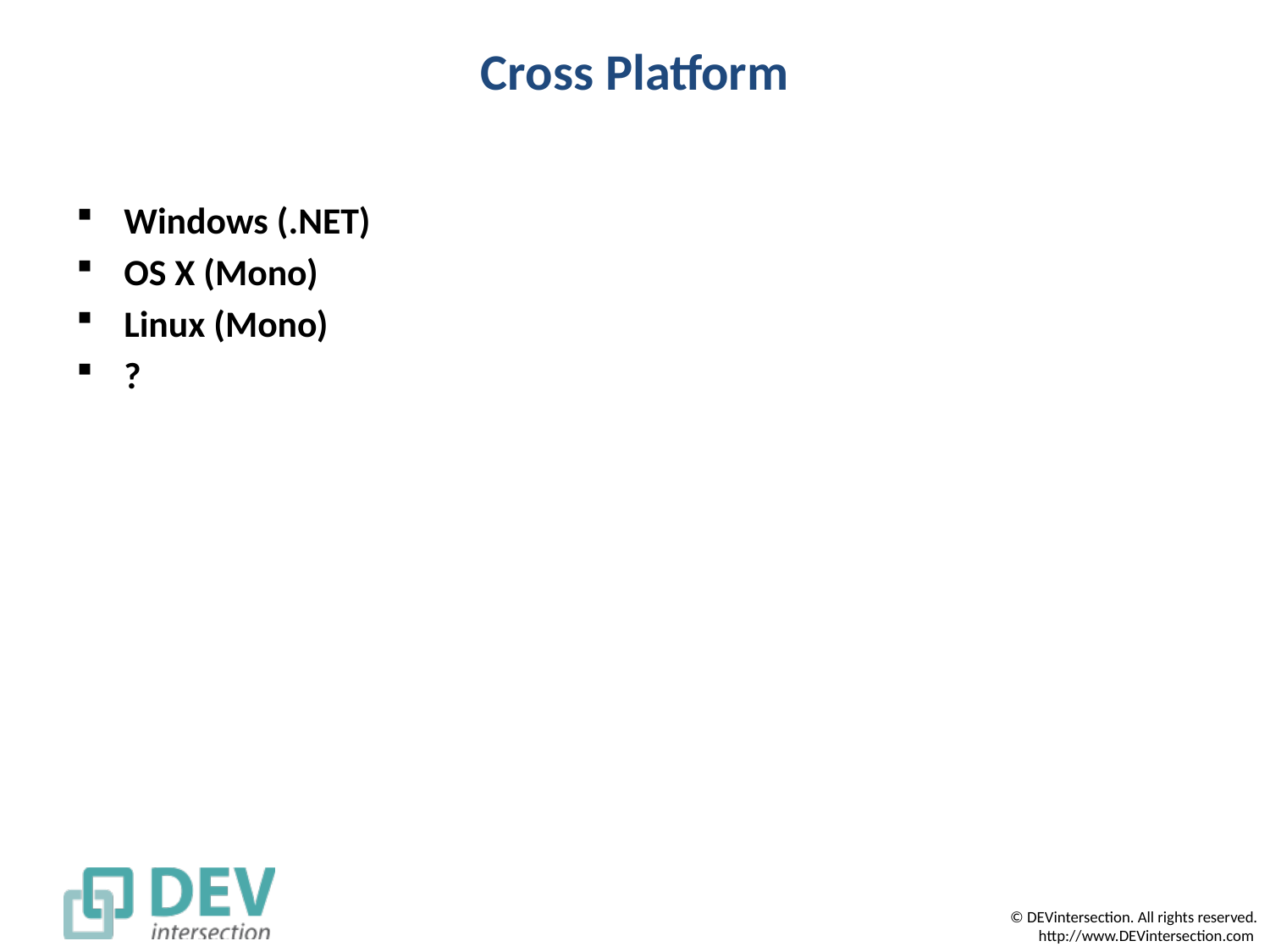

# Cross Platform
Windows (.NET)
OS X (Mono)
Linux (Mono)
?